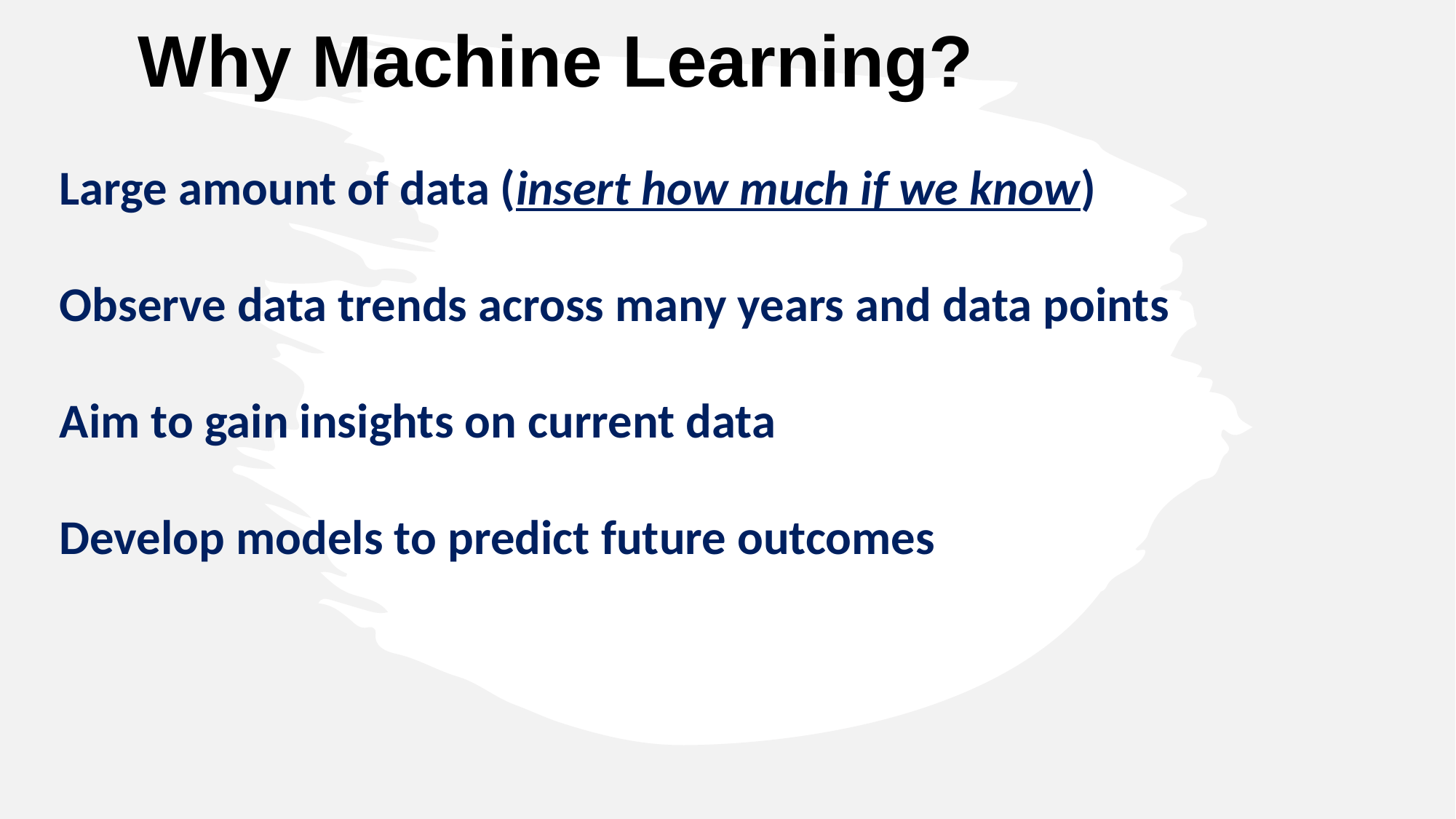

Why Machine Learning?
Large amount of data (insert how much if we know)

Observe data trends across many years and data points

Aim to gain insights on current data

Develop models to predict future outcomes